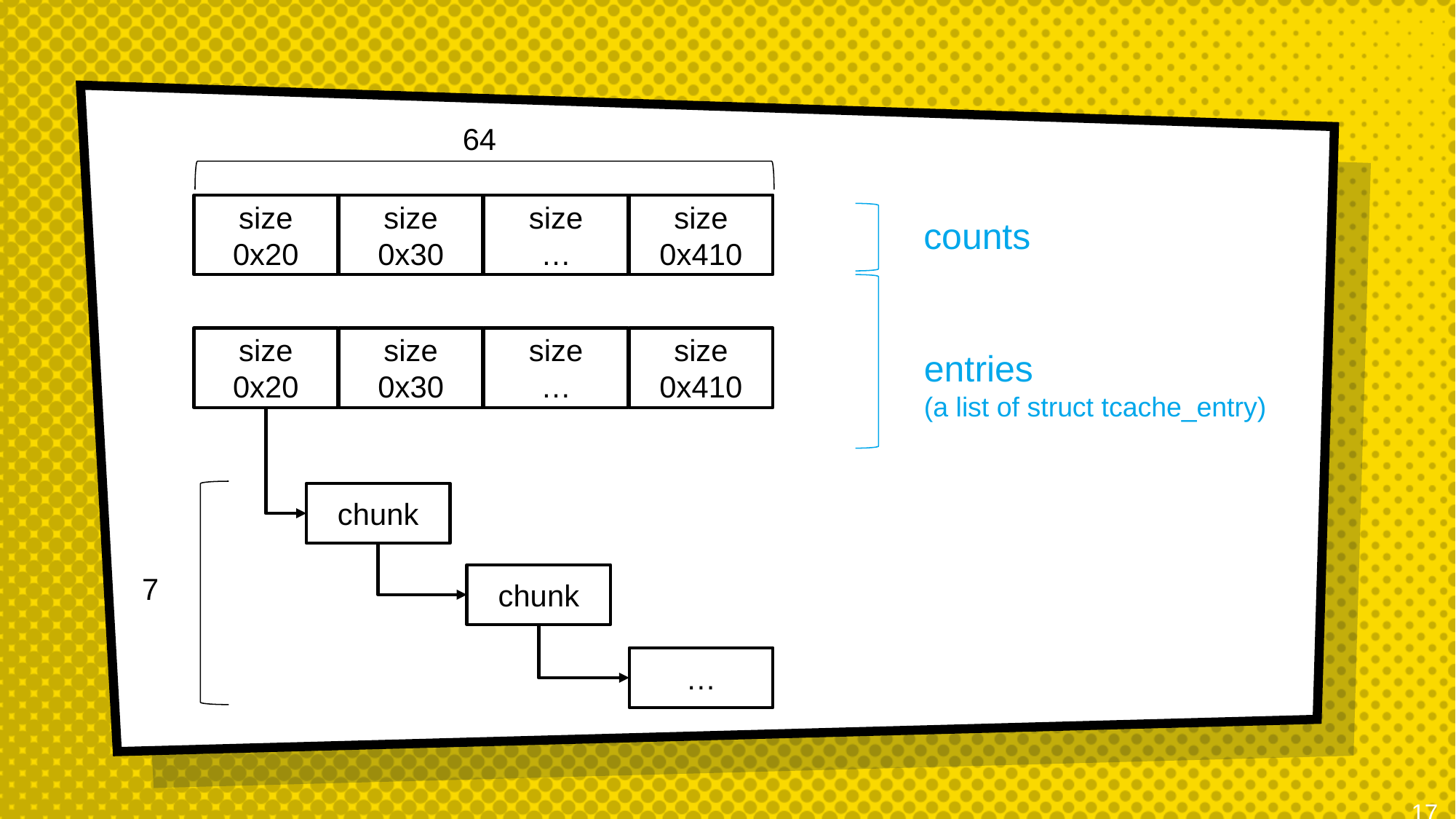

64
size
0x20
size
0x30
size
…
size
0x410

counts

size
0x20
size
0x30
size
…
size
0x410
entries
(a list of struct tcache_entry)

chunk
7
chunk
…
17